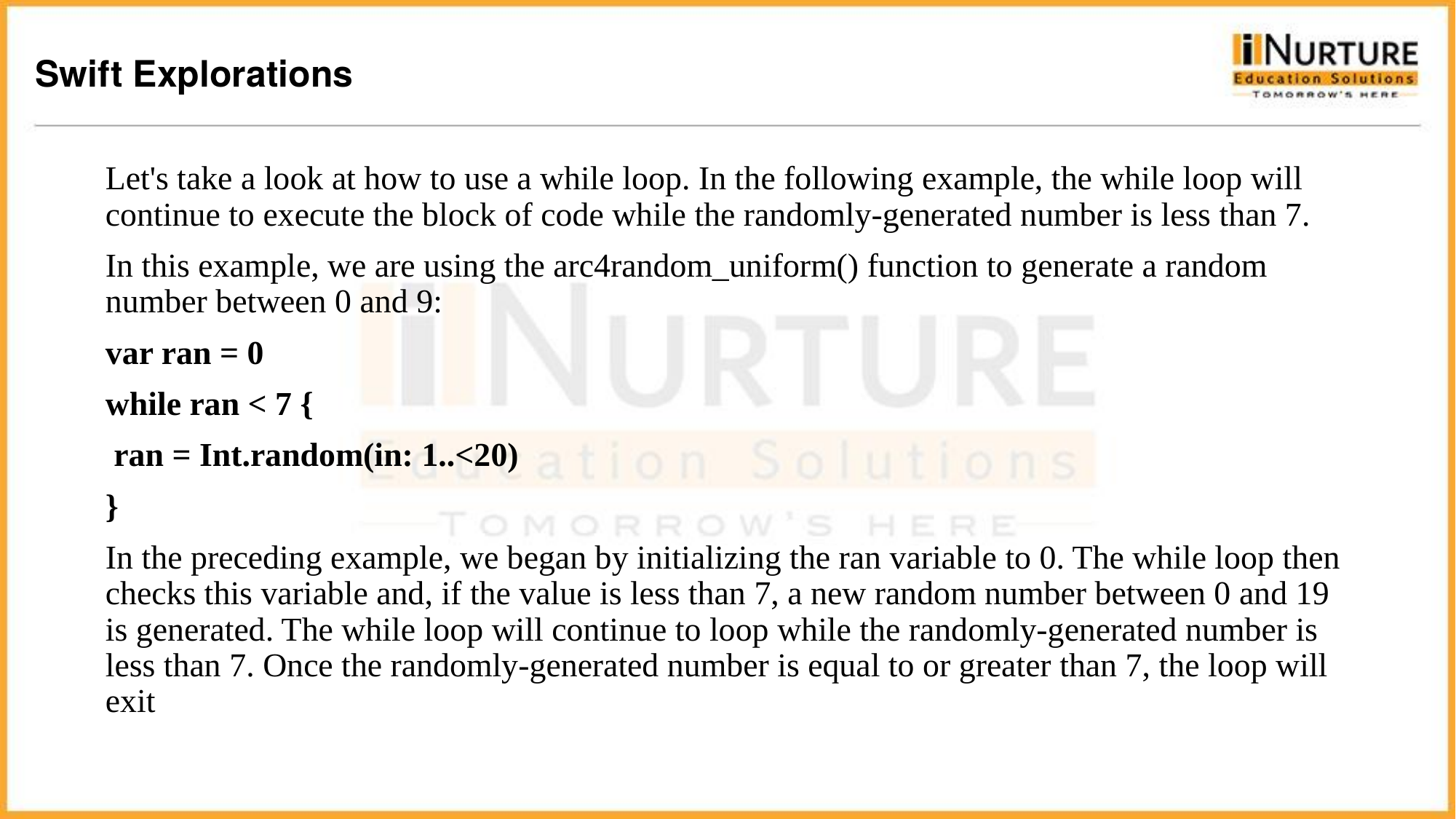

Swift Explorations
Let's take a look at how to use a while loop. In the following example, the while loop will continue to execute the block of code while the randomly-generated number is less than 7.
In this example, we are using the arc4random_uniform() function to generate a random number between 0 and 9:
var ran = 0
while ran < 7 {
 ran = Int.random(in: 1..<20)
}
In the preceding example, we began by initializing the ran variable to 0. The while loop then checks this variable and, if the value is less than 7, a new random number between 0 and 19 is generated. The while loop will continue to loop while the randomly-generated number is less than 7. Once the randomly-generated number is equal to or greater than 7, the loop will exit